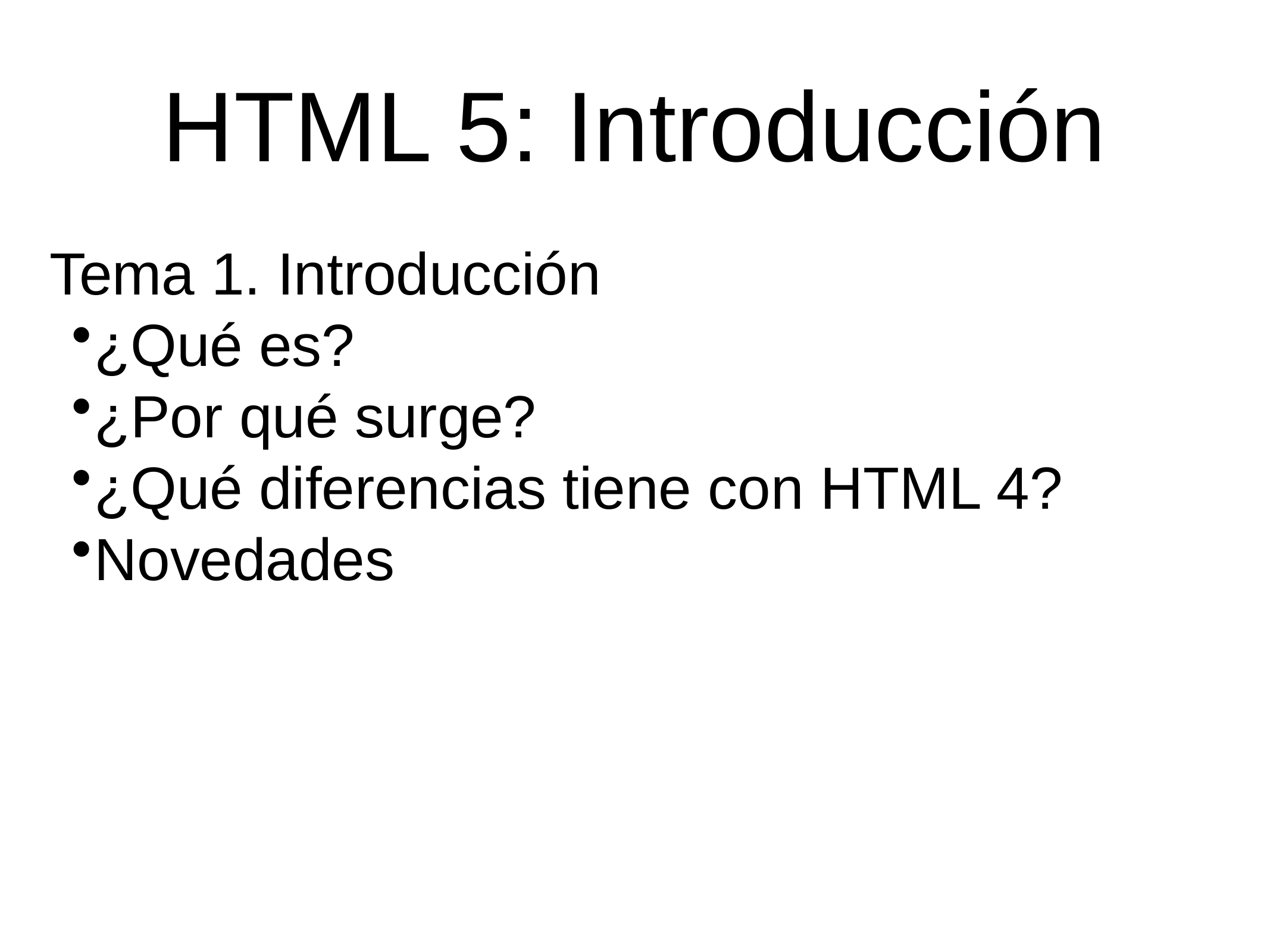

# HTML 5: Introducción
Tema 1. Introducción
¿Qué es?
¿Por qué surge?
¿Qué diferencias tiene con HTML 4?
Novedades